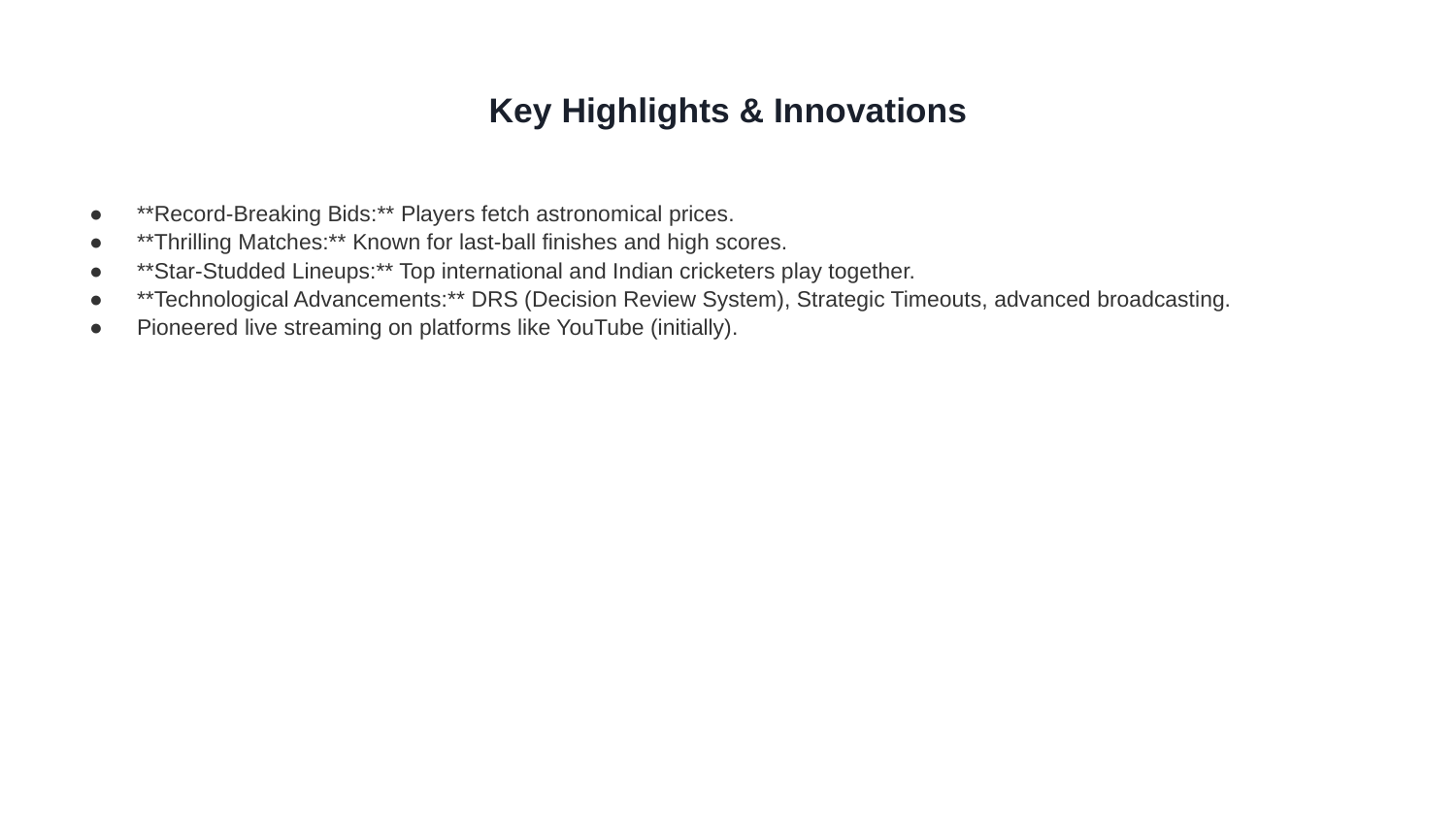

# Key Highlights & Innovations

**Record-Breaking Bids:** Players fetch astronomical prices.
**Thrilling Matches:** Known for last-ball finishes and high scores.
**Star-Studded Lineups:** Top international and Indian cricketers play together.
**Technological Advancements:** DRS (Decision Review System), Strategic Timeouts, advanced broadcasting.
Pioneered live streaming on platforms like YouTube (initially).